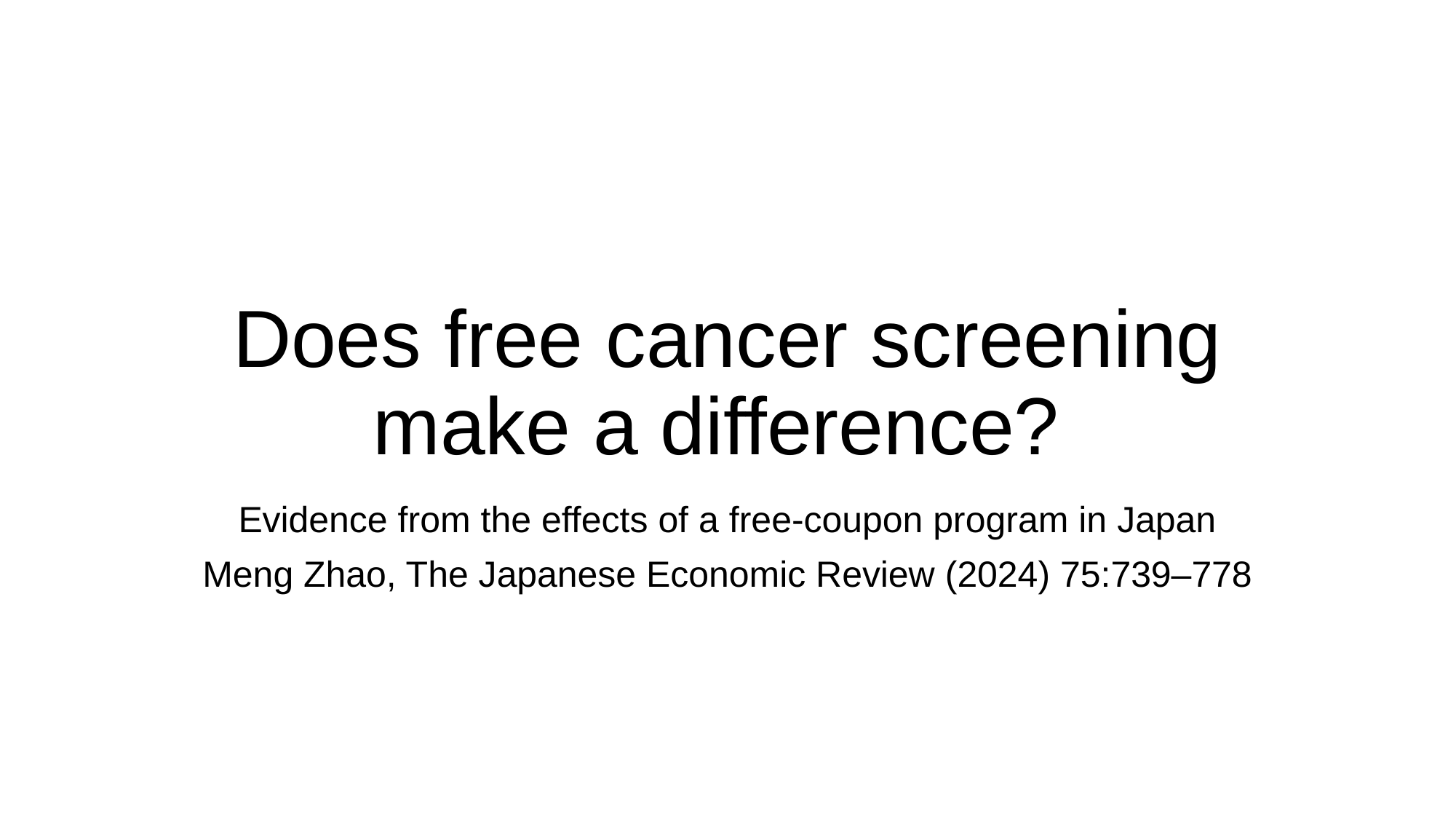

# Does free cancer screening make a difference?
Evidence from the effects of a free‑coupon program in Japan
Meng Zhao, The Japanese Economic Review (2024) 75:739–778